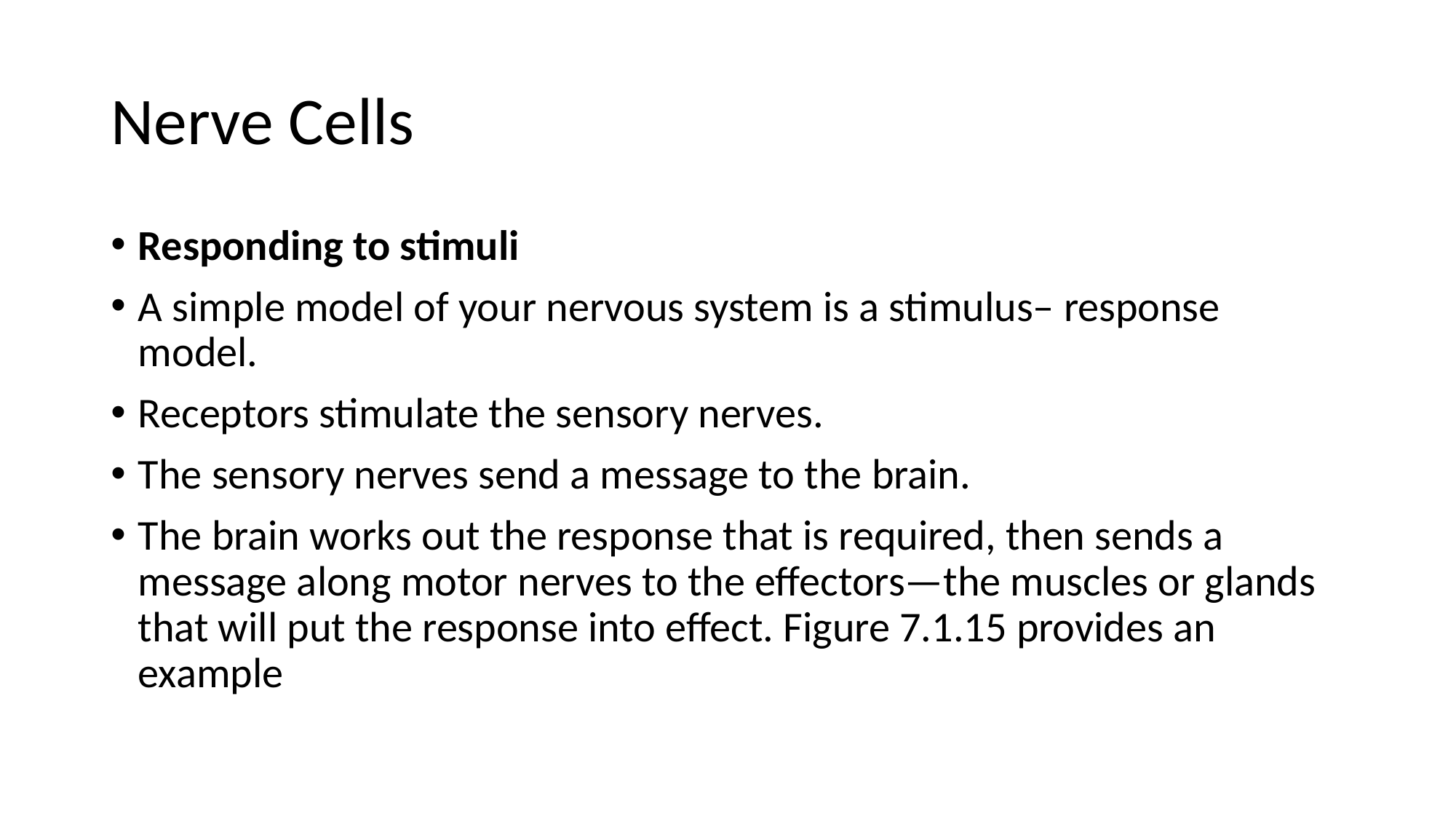

# Nerve Cells
Responding to stimuli
A simple model of your nervous system is a stimulus– response model.
Receptors stimulate the sensory nerves.
The sensory nerves send a message to the brain.
The brain works out the response that is required, then sends a message along motor nerves to the effectors—the muscles or glands that will put the response into effect. Figure 7.1.15 provides an example